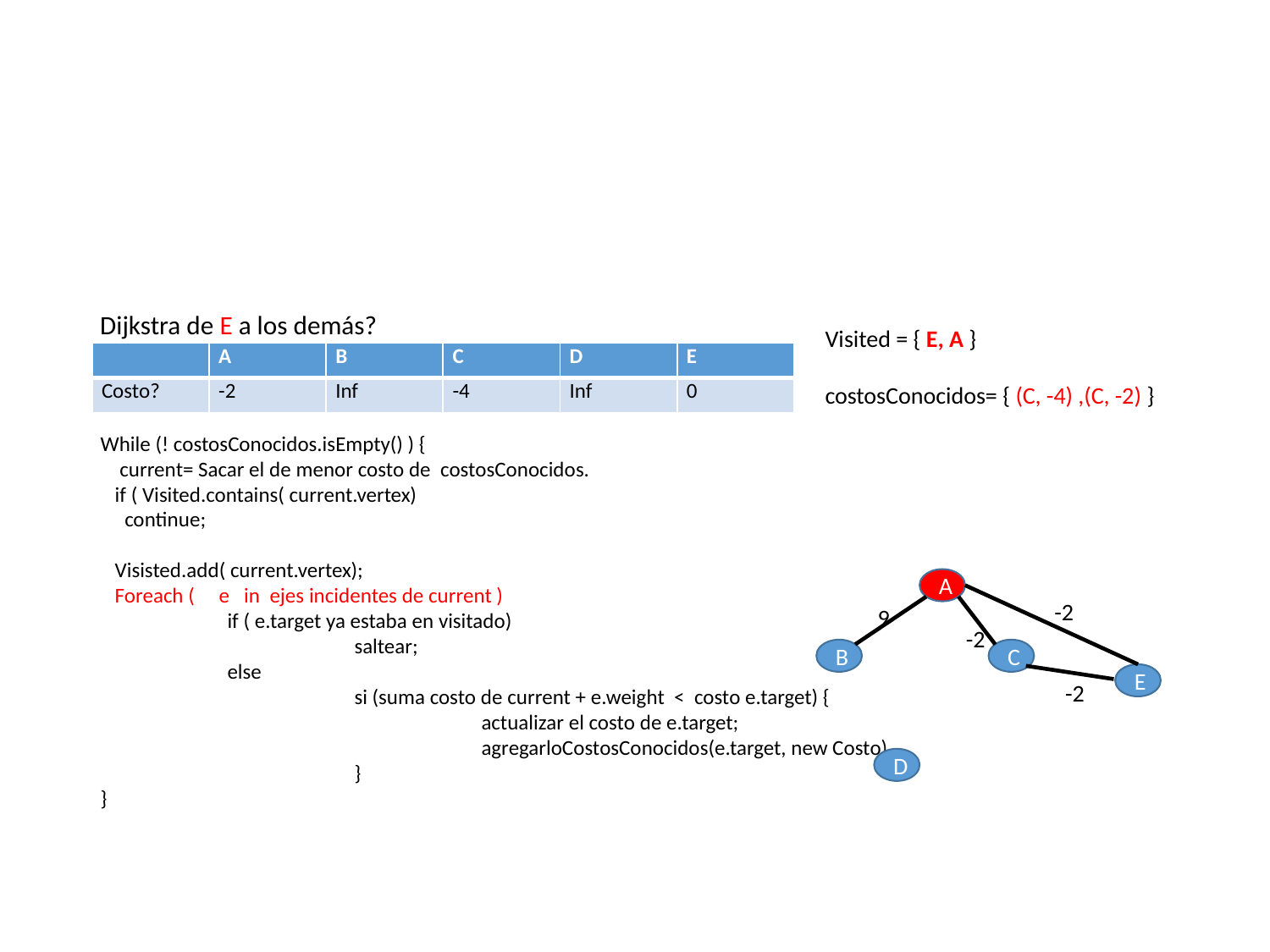

#
Dijkstra de E a los demás?
Visited = { E, A }

costosConocidos= { (C, -4) ,(C, -2) }
|  | A | B | C | D | E |
| --- | --- | --- | --- | --- | --- |
| Costo? | -2 | Inf | -4 | Inf | 0 |
While (! costosConocidos.isEmpty() ) {
    current= Sacar el de menor costo de  costosConocidos.
   if ( Visited.contains( current.vertex)
     continue;

   Visisted.add( current.vertex);
   Foreach (     e   in  ejes incidentes de current )
	if ( e.target ya estaba en visitado)
		saltear;
	else
		si (suma costo de current + e.weight  <  costo e.target) {
			actualizar el costo de e.target;
			agregarloCostosConocidos(e.target, new Costo)
		}
}
A
-2
9
-2
B
C
E
-2
D